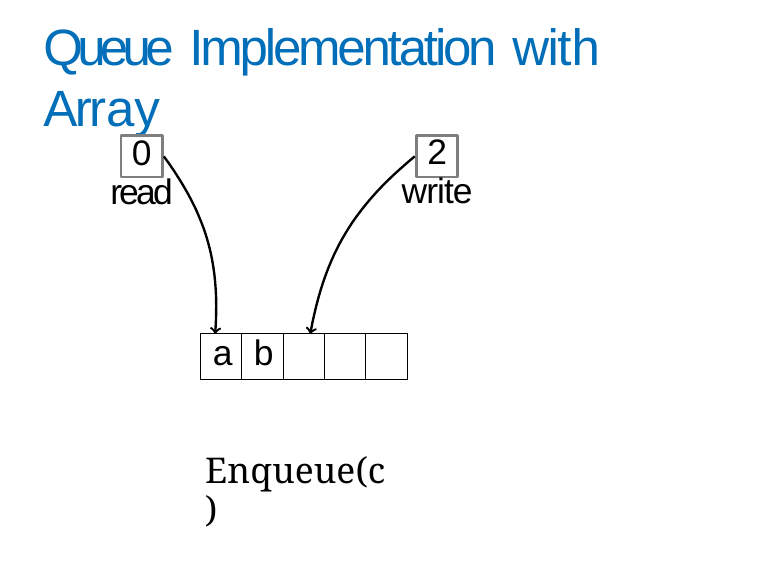

# Queue Implementation with Array
0
read
2
write

| a | b |  |  |  |
| --- | --- | --- | --- | --- |
Enqueue(c)